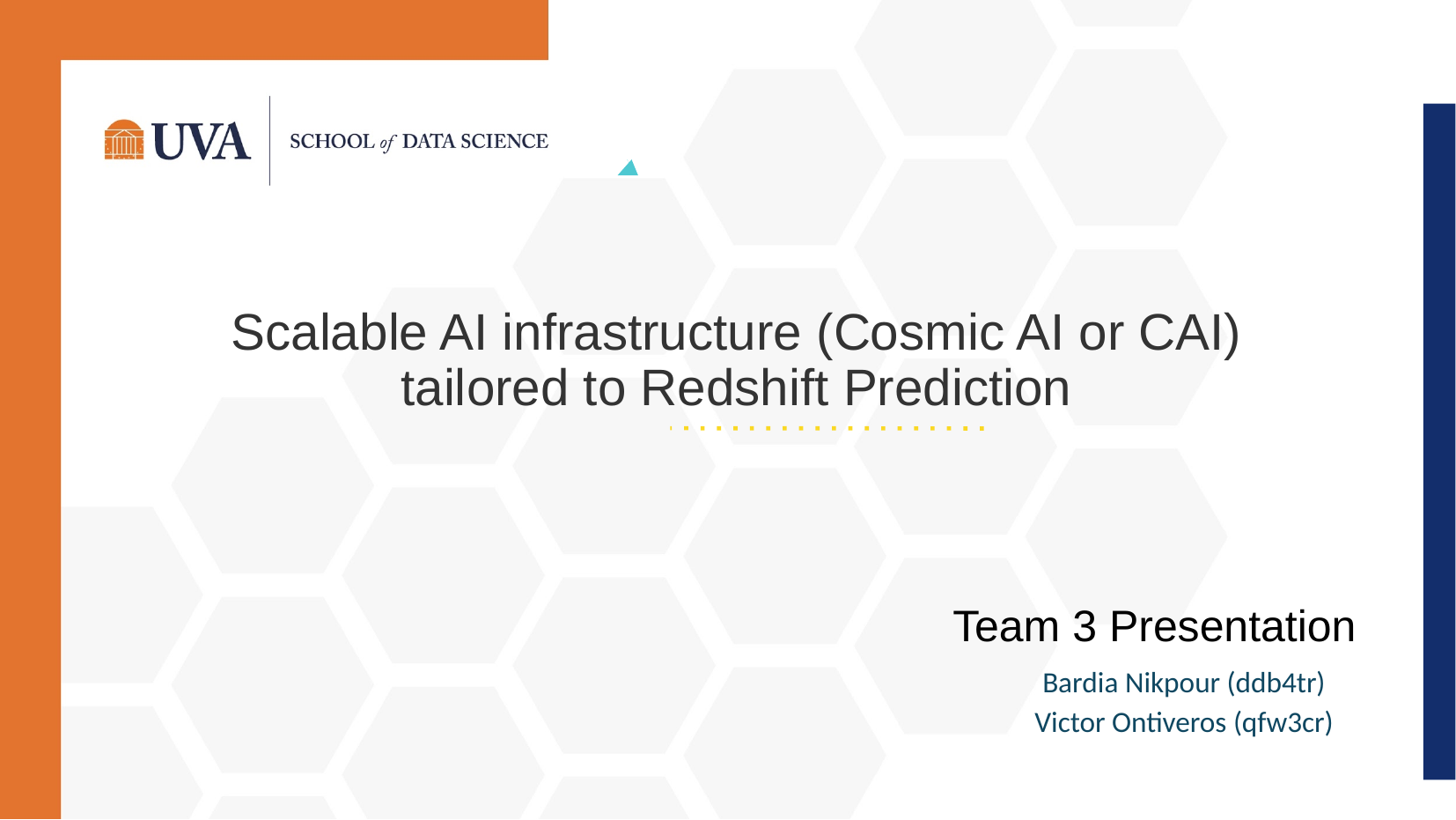

Scalable AI infrastructure (Cosmic AI or CAI) tailored to Redshift Prediction
# Team 3 Presentation
Bardia Nikpour (ddb4tr)
Victor Ontiveros (qfw3cr)